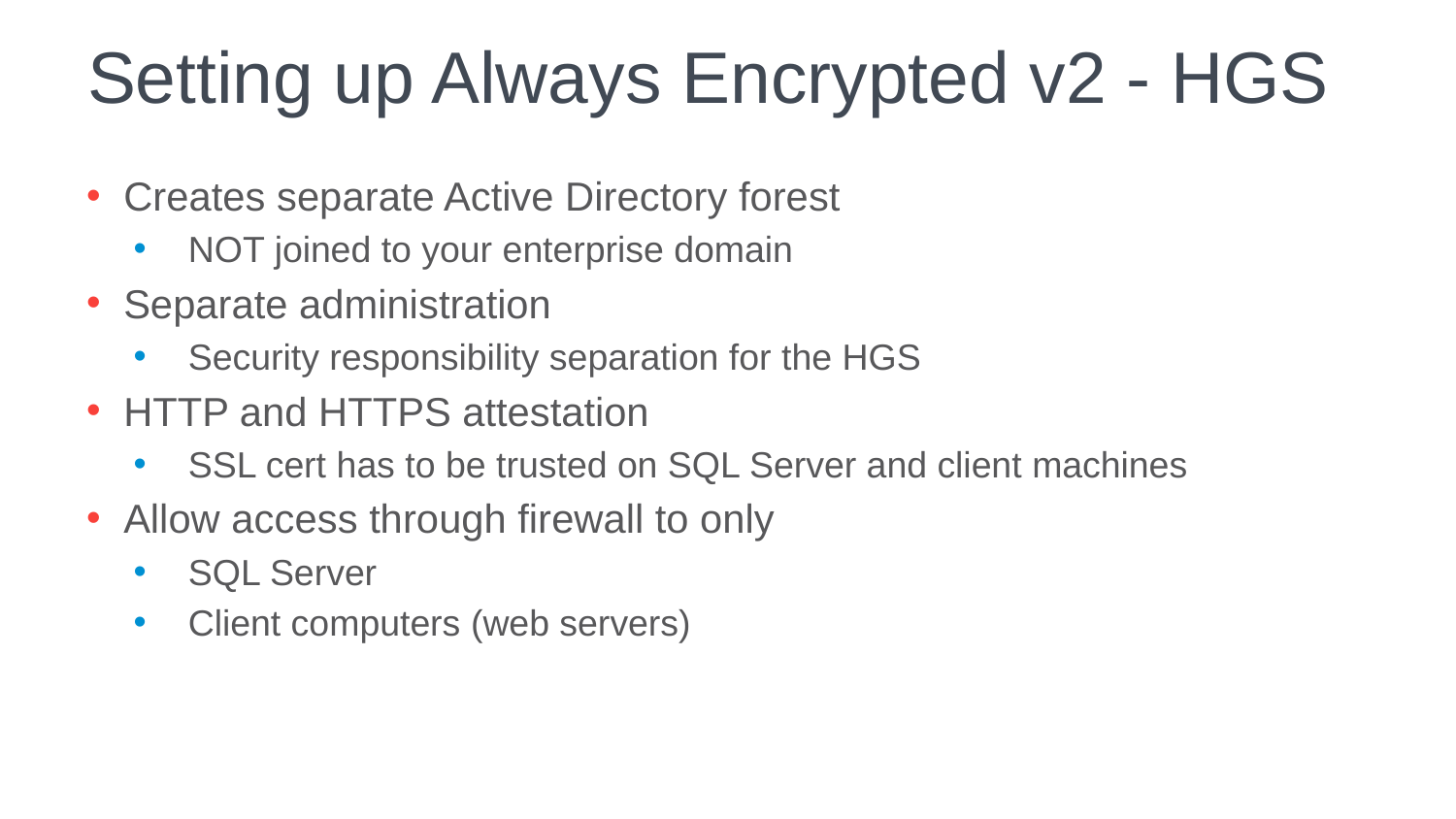

# Setting up Always Encrypted v2 - HGS
Creates separate Active Directory forest
NOT joined to your enterprise domain
Separate administration
Security responsibility separation for the HGS
HTTP and HTTPS attestation
SSL cert has to be trusted on SQL Server and client machines
Allow access through firewall to only
SQL Server
Client computers (web servers)